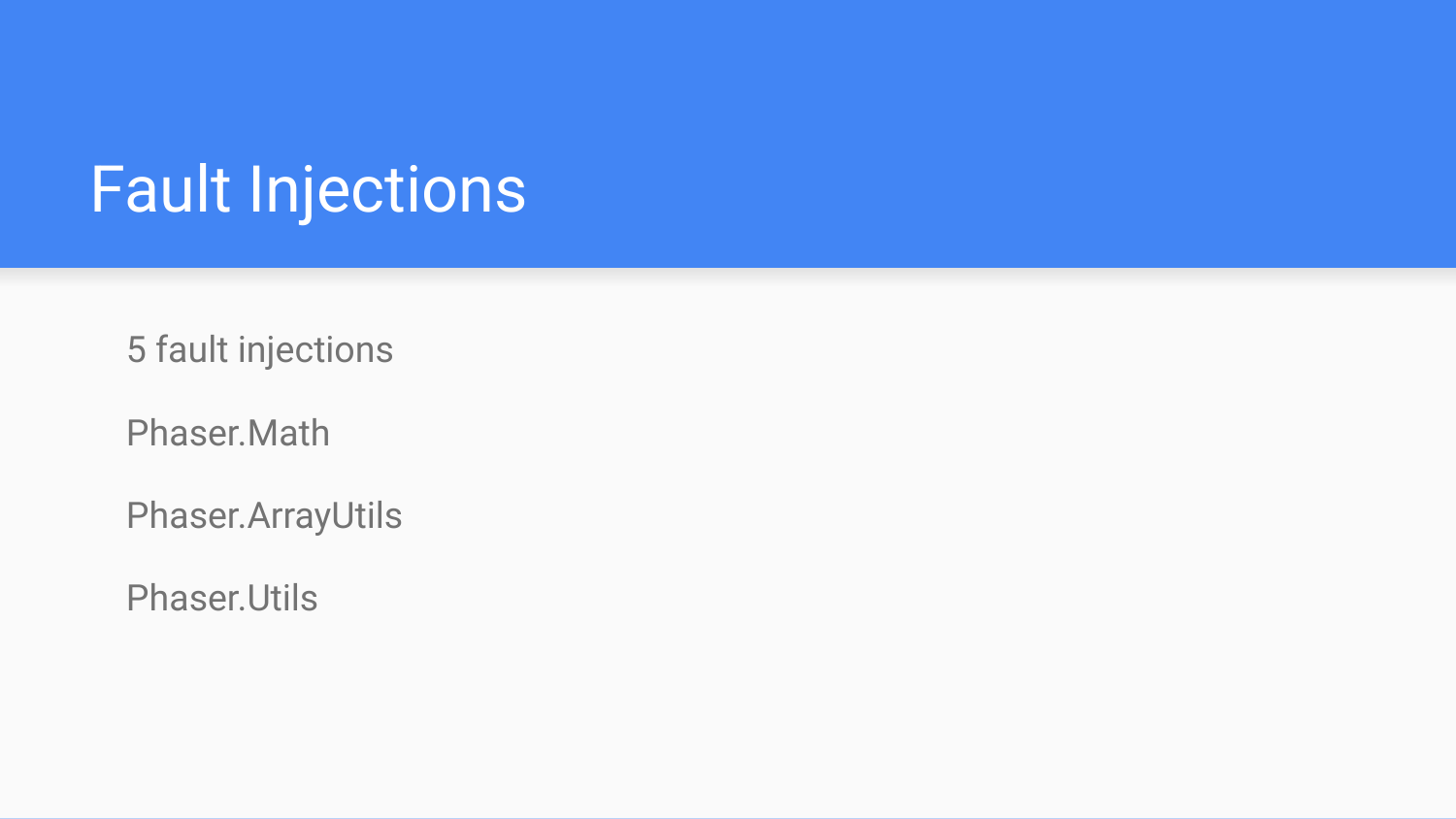

# Fault Injections
5 fault injections
Phaser.Math
Phaser.ArrayUtils
Phaser.Utils